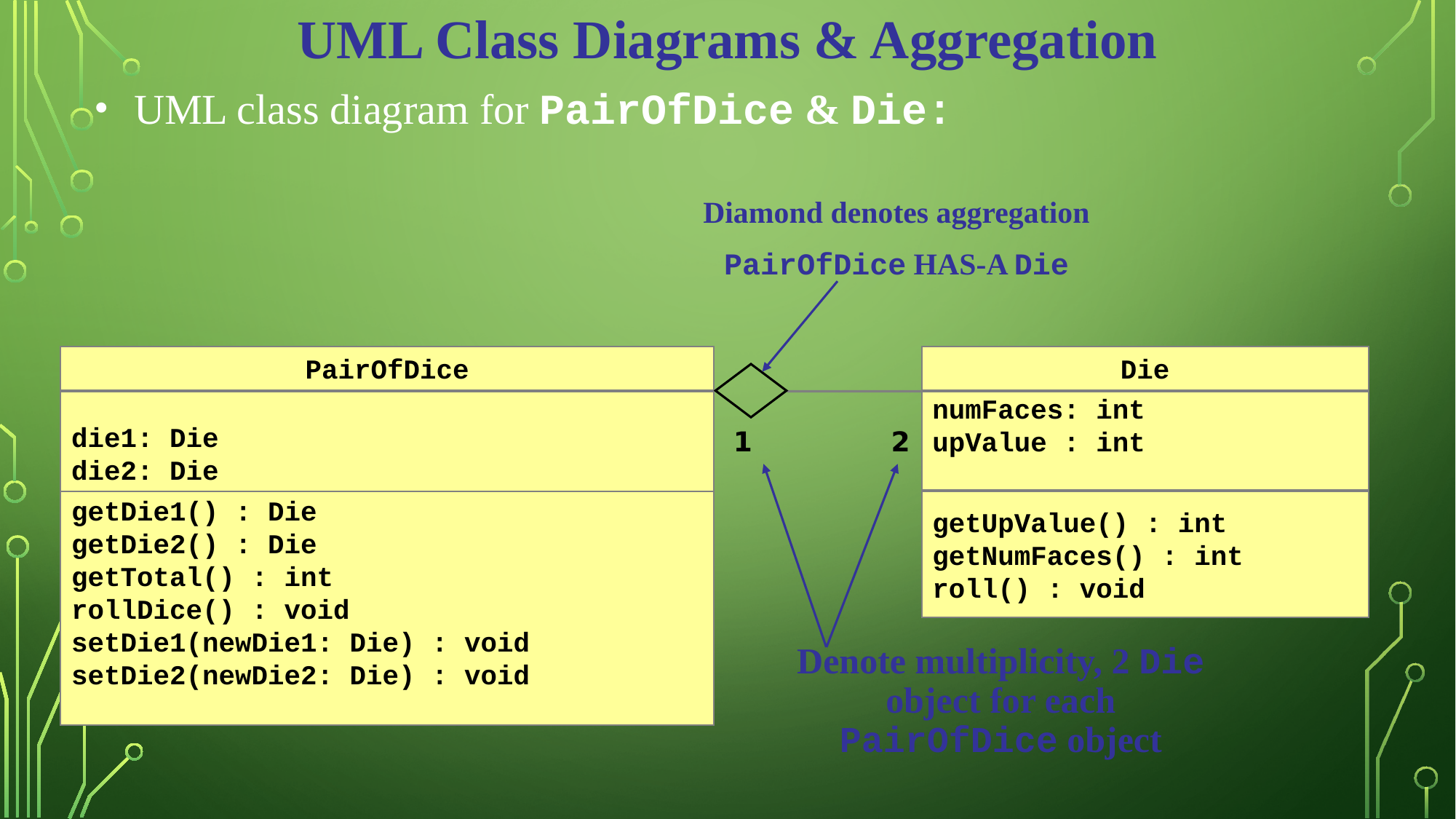

UML Class Diagrams & Aggregation
UML class diagram for PairOfDice & Die:
Diamond denotes aggregation
PairOfDice HAS-A Die

PairOfDice

die1: Die
die2: Die

getDie1() : Die
getDie2() : Die
getTotal() : int
rollDice() : void
setDie1(newDie1: Die) : void
setDie2(newDie2: Die) : void

Die
numFaces: int
upValue : int

getUpValue() : int
getNumFaces() : int
roll() : void
1
2

Denote multiplicity, 2 Die object for each PairOfDice object